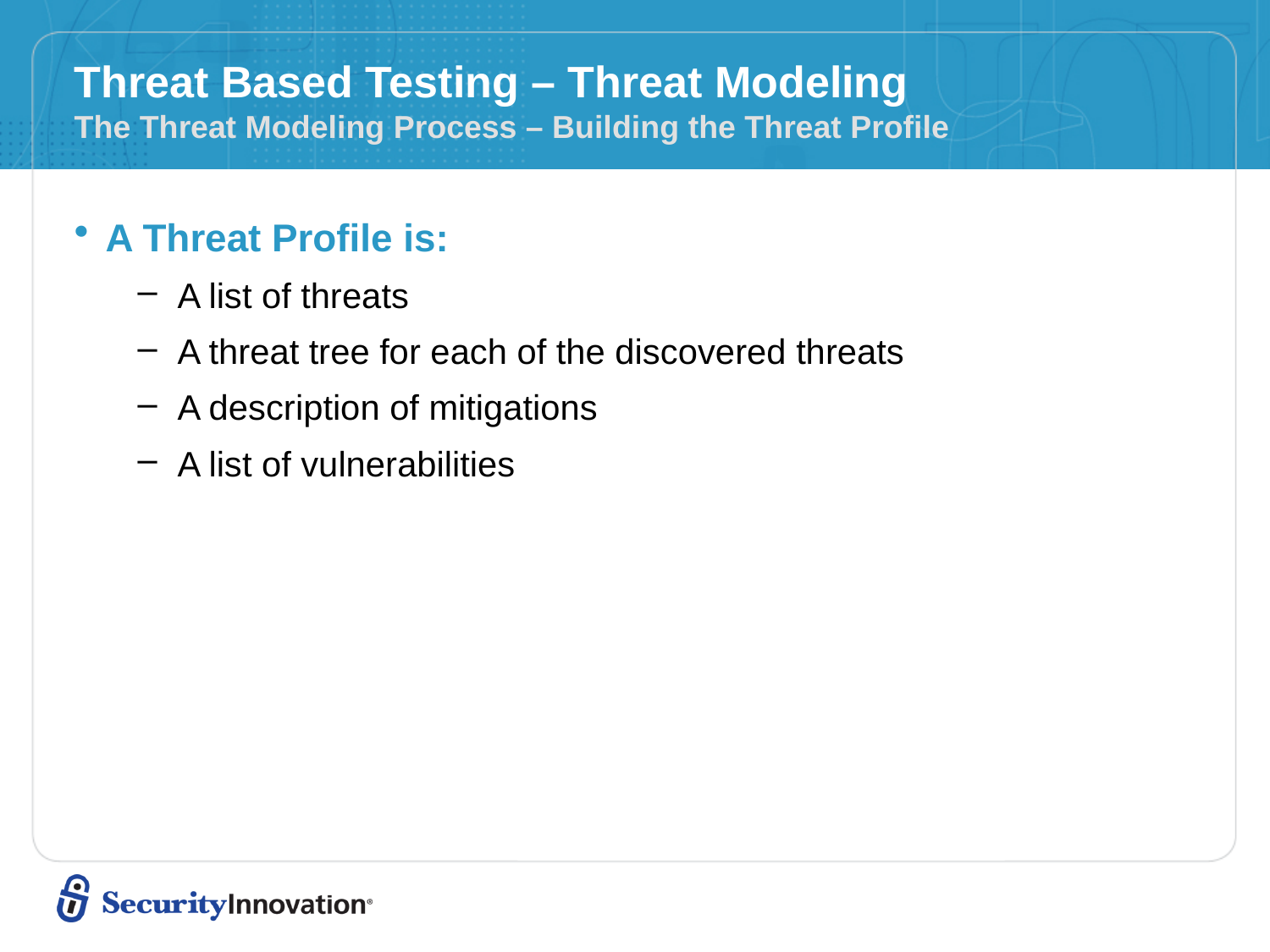

# Threat Based Testing – Threat Modeling The Threat Modeling Process – Building the Threat Profile
A Threat Profile is:
A list of threats
A threat tree for each of the discovered threats
A description of mitigations
A list of vulnerabilities